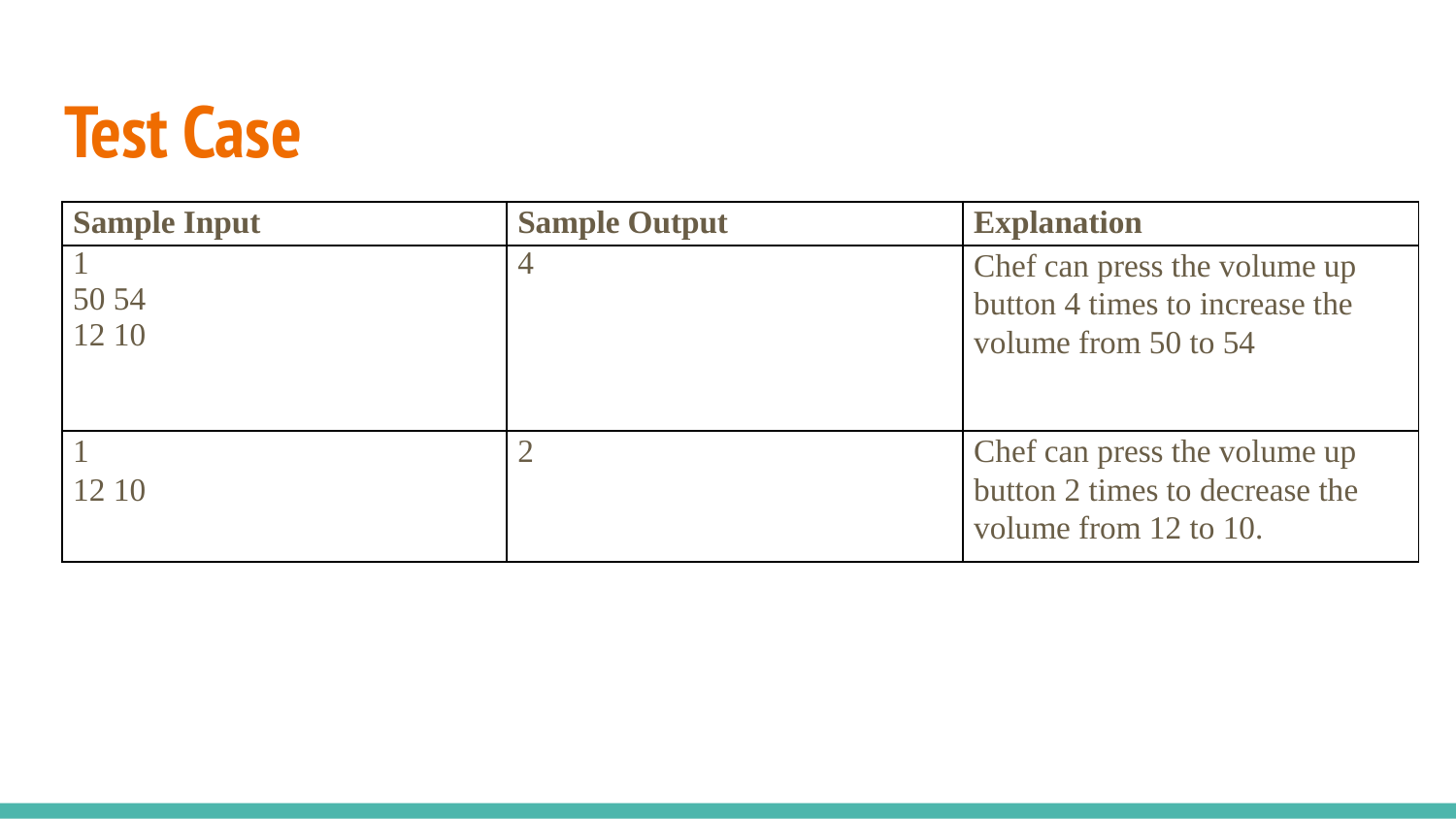

# Test Case
| Sample Input | Sample Output | Explanation |
| --- | --- | --- |
| 1 50 54 12 10 | 4 | Chef can press the volume up button 4 times to increase the volume from 50 to 54 |
| 1 12 10 | 2 | Chef can press the volume up button 2 times to decrease the volume from 12 to 10. |